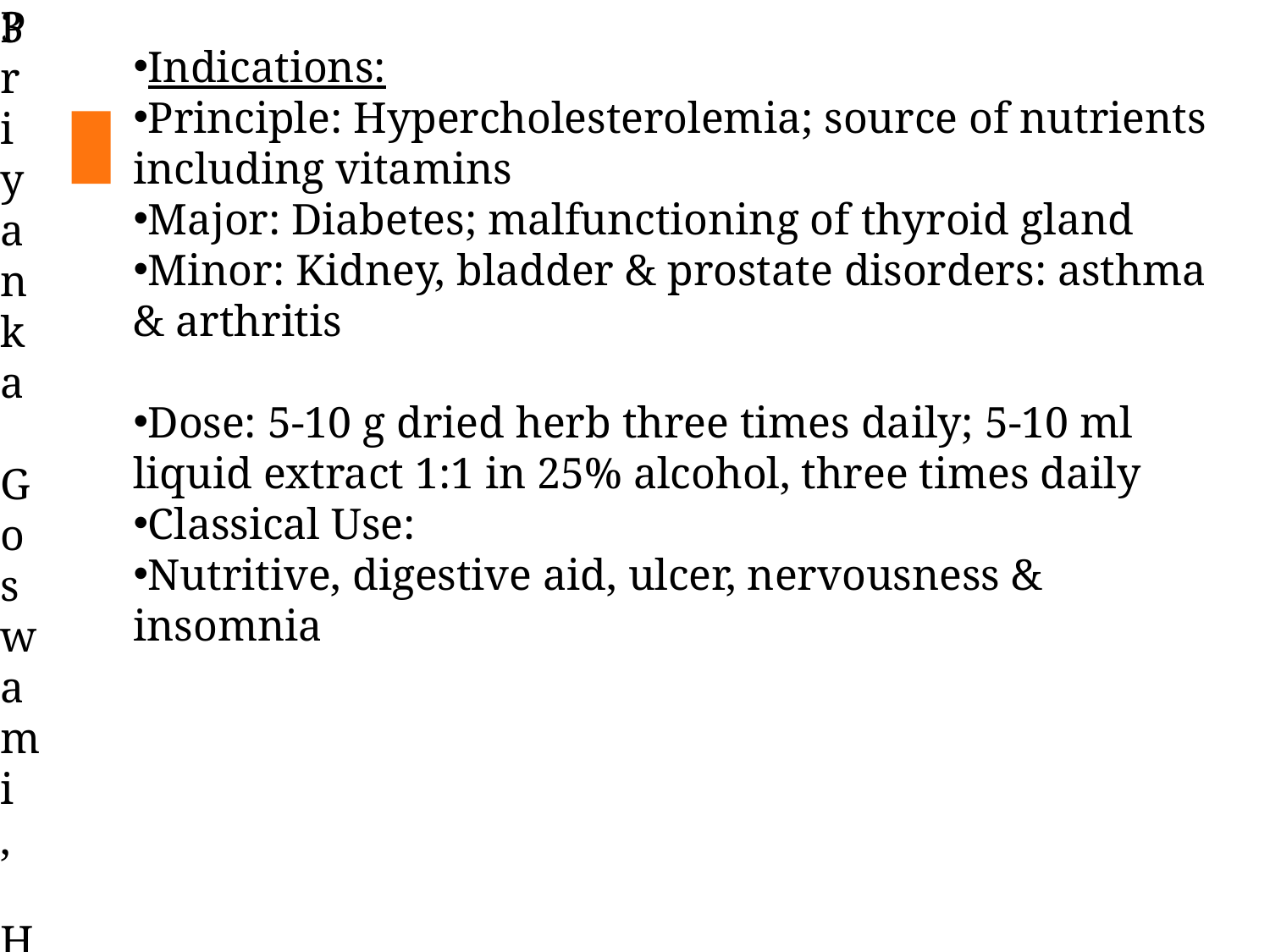

3
Priyanka Goswami, H K College of Pharmacy
Indications:
Principle: Hypercholesterolemia; source of nutrients including vitamins
Major: Diabetes; malfunctioning of thyroid gland
Minor: Kidney, bladder & prostate disorders: asthma & arthritis

Dose: 5-10 g dried herb three times daily; 5-10 ml liquid extract 1:1 in 25% alcohol, three times daily
Classical Use:
Nutritive, digestive aid, ulcer, nervousness & insomnia